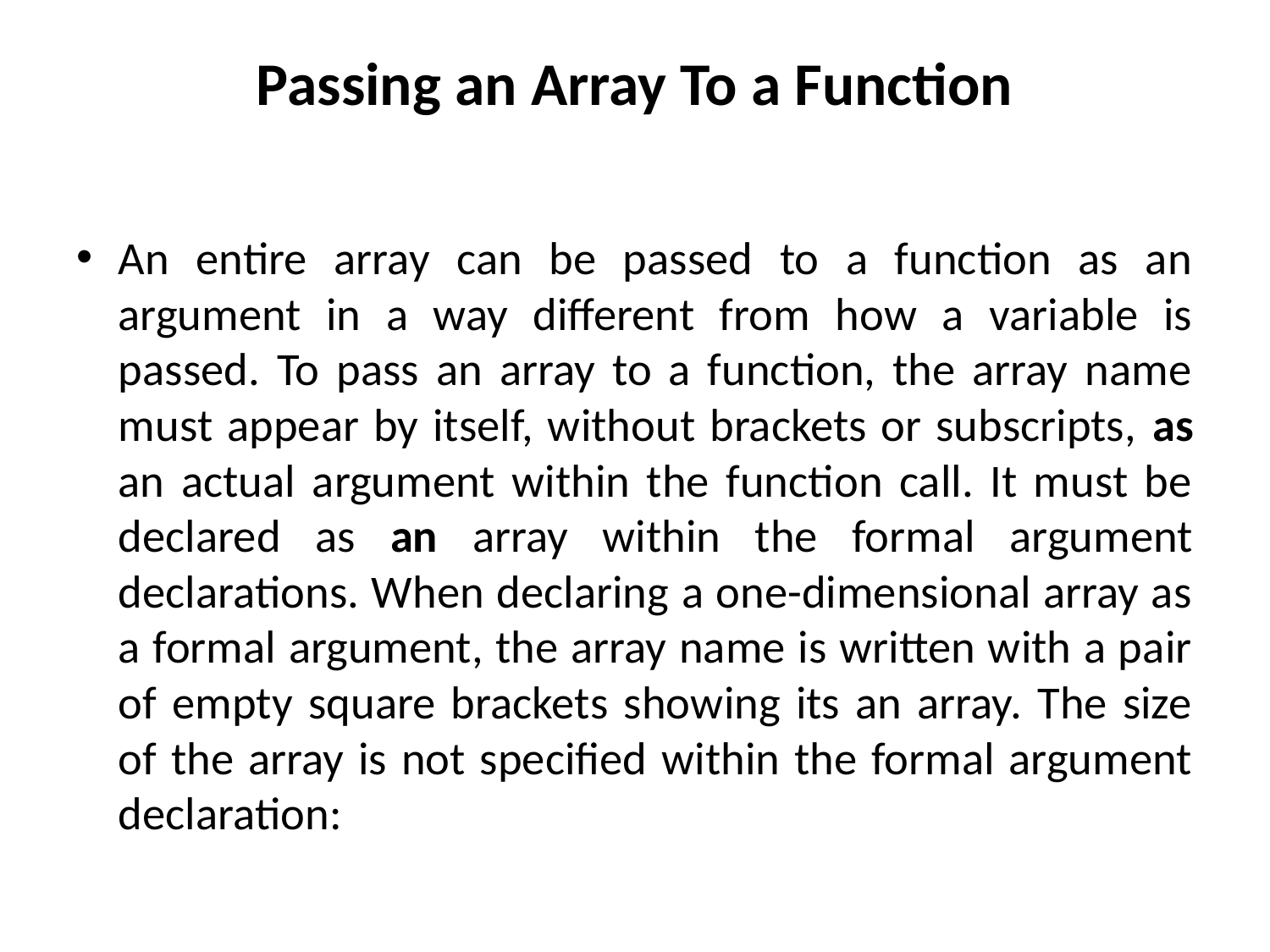

# Passing an Array To a Function
An entire array can be passed to a function as an argument in a way different from how a variable is passed. To pass an array to a function, the array name must appear by itself, without brackets or subscripts, as an actual argument within the function call. It must be declared as an array within the formal argument declarations. When declaring a one-dimensional array as a formal argument, the array name is written with a pair of empty square brackets showing its an array. The size of the array is not specified within the formal argument declaration: